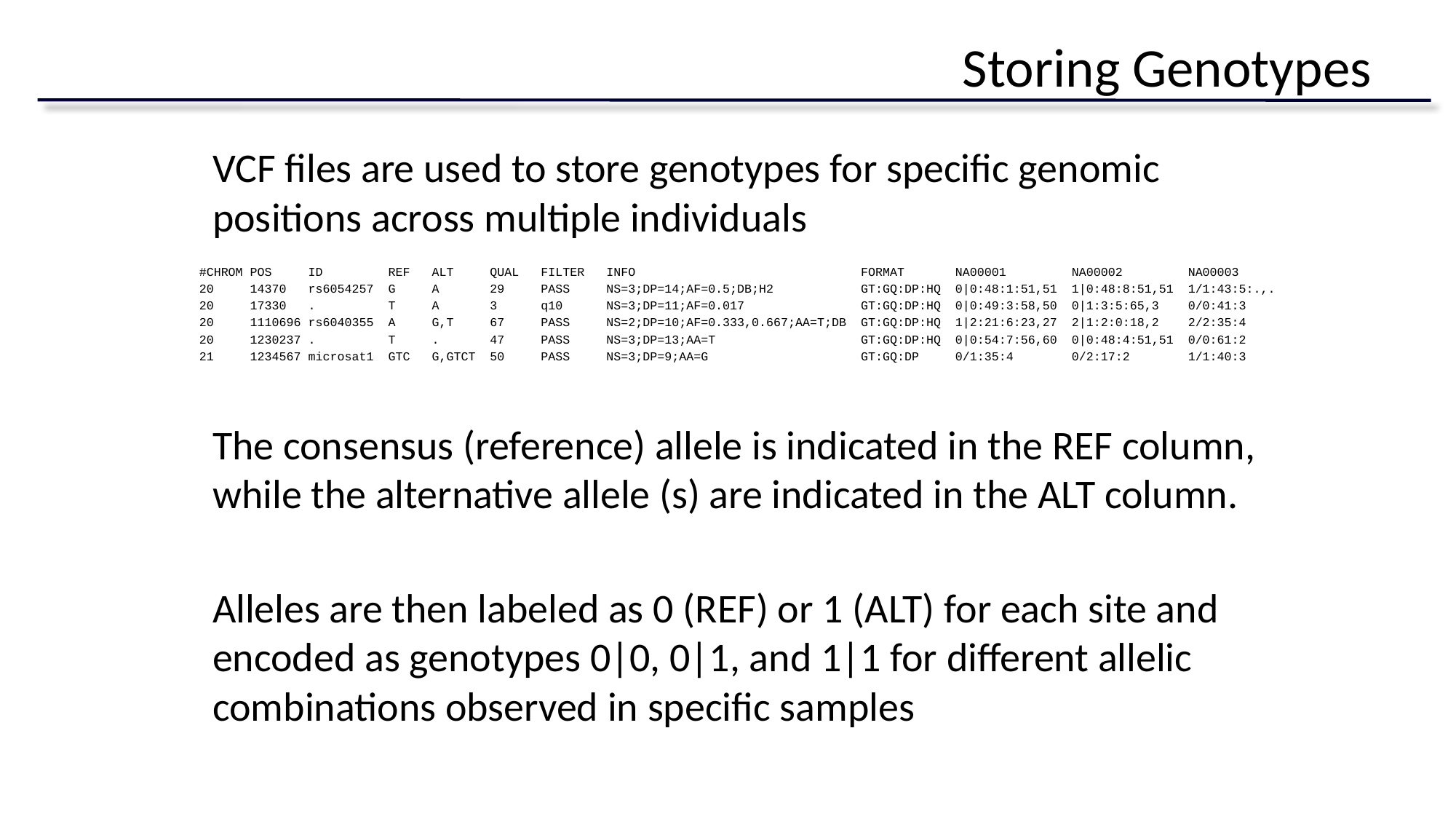

# Storing Genotypes
VCF files are used to store genotypes for specific genomic positions across multiple individuals

The consensus (reference) allele is indicated in the REF column, while the alternative allele (s) are indicated in the ALT column.

Alleles are then labeled as 0 (REF) or 1 (ALT) for each site and encoded as genotypes 0|0, 0|1, and 1|1 for different allelic combinations observed in specific samples

#CHROM POS     ID         REF   ALT     QUAL   FILTER   INFO                               FORMAT       NA00001         NA00002         NA00003
20     14370   rs6054257  G     A       29     PASS     NS=3;DP=14;AF=0.5;DB;H2            GT:GQ:DP:HQ  0|0:48:1:51,51  1|0:48:8:51,51  1/1:43:5:.,.
20     17330   .          T     A       3      q10      NS=3;DP=11;AF=0.017                GT:GQ:DP:HQ  0|0:49:3:58,50  0|1:3:5:65,3    0/0:41:3
20     1110696 rs6040355  A     G,T     67     PASS     NS=2;DP=10;AF=0.333,0.667;AA=T;DB  GT:GQ:DP:HQ  1|2:21:6:23,27  2|1:2:0:18,2    2/2:35:4
20     1230237 .          T     .       47     PASS     NS=3;DP=13;AA=T                    GT:GQ:DP:HQ  0|0:54:7:56,60  0|0:48:4:51,51  0/0:61:2
21     1234567 microsat1  GTC   G,GTCT  50     PASS     NS=3;DP=9;AA=G                     GT:GQ:DP     0/1:35:4        0/2:17:2        1/1:40:3